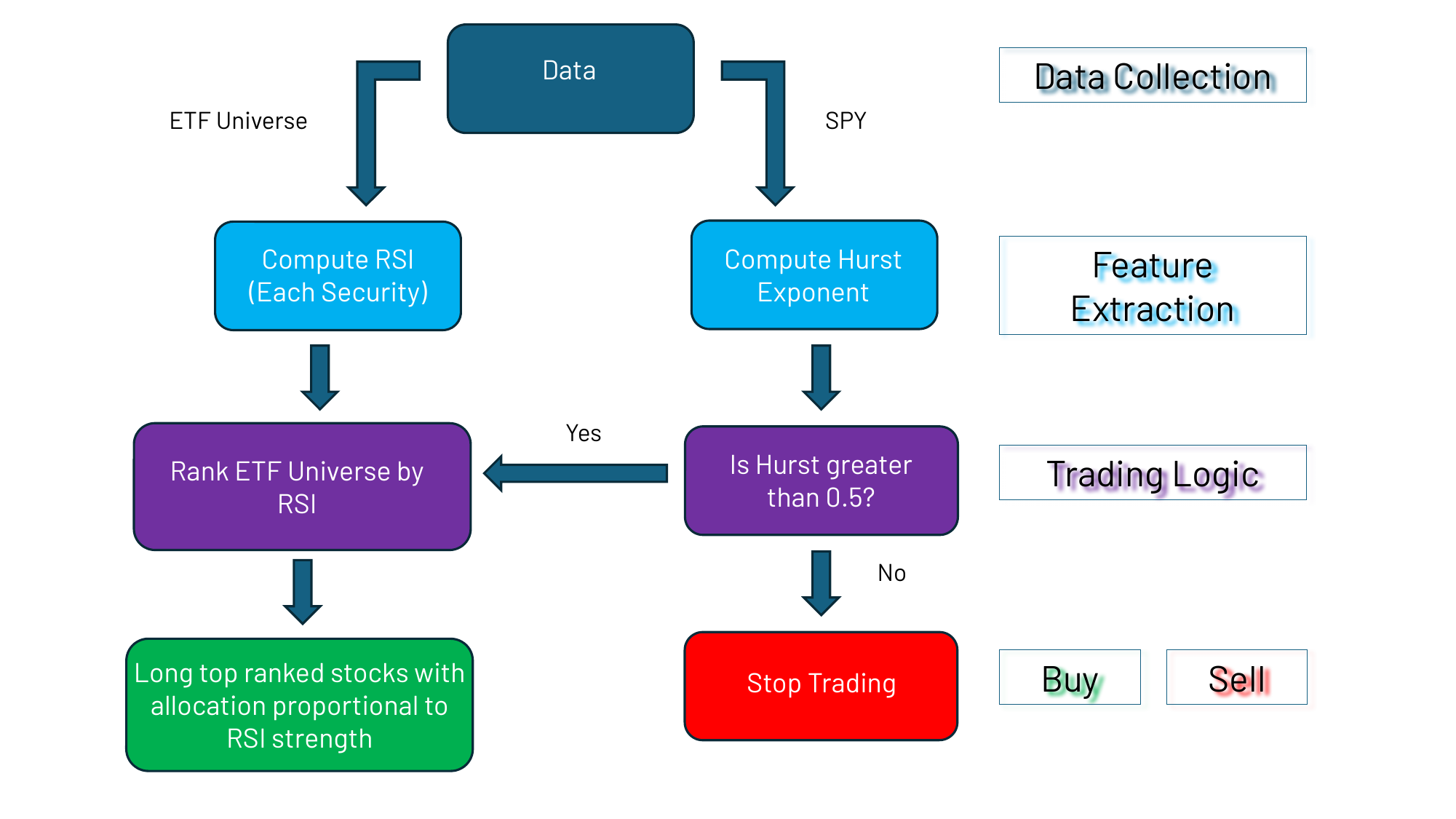

Data
Data Collection

SPY
ETF Universe

Feature Extraction
Compute Hurst Exponent
Compute RSI (Each Security)

Yes

Is Hurst greater than 0.5?
Trading Logic
Rank ETF Universe by RSI

No

Long top ranked stocks with allocation proportional to RSI strength
Sell
Buy
Stop Trading